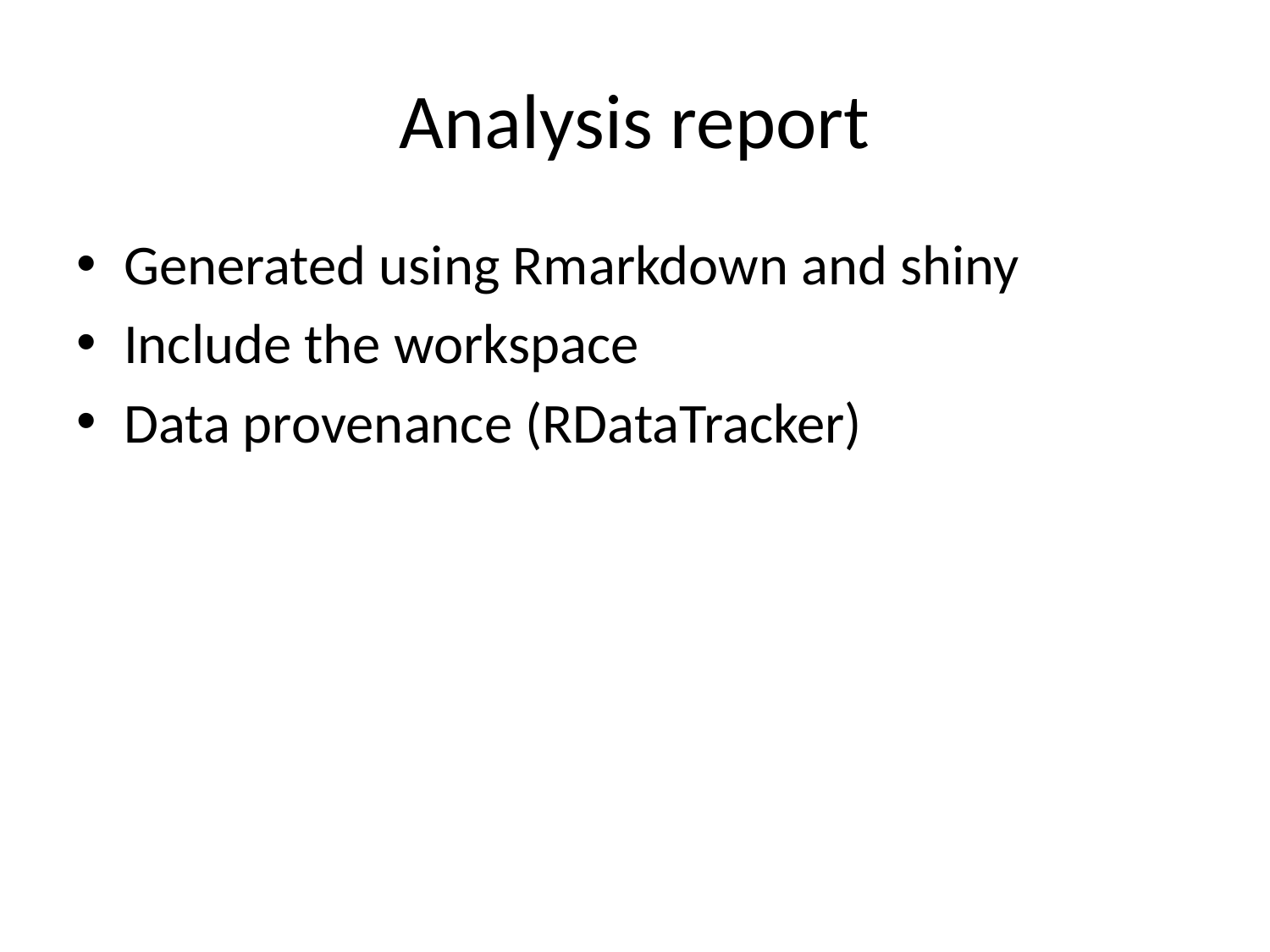

# Analysis report
Generated using Rmarkdown and shiny
Include the workspace
Data provenance (RDataTracker)